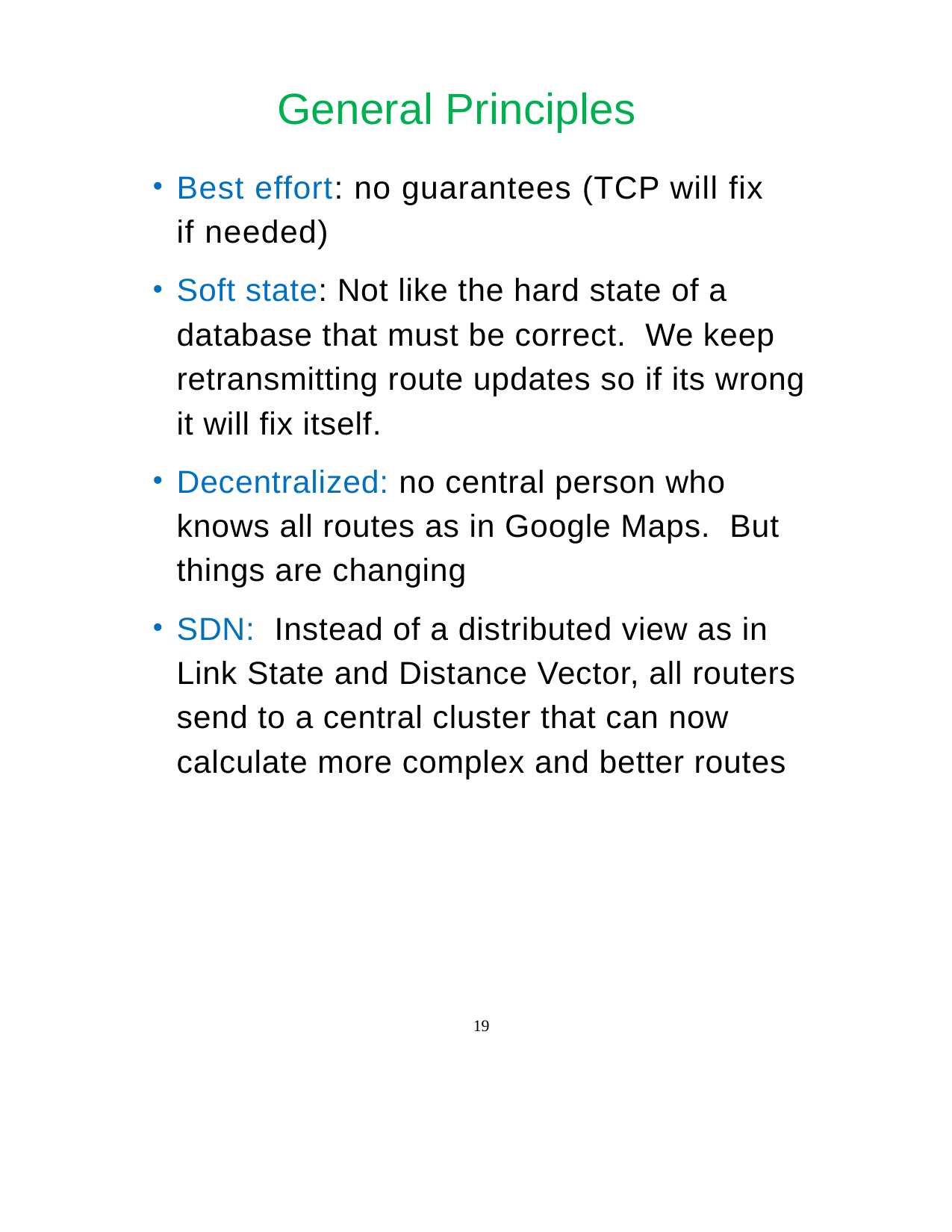

General Principles
Best effort: no guarantees (TCP will fix if needed)
Soft state: Not like the hard state of a database that must be correct.  We keep retransmitting route updates so if its wrong it will fix itself.
Decentralized: no central person who knows all routes as in Google Maps.  But things are changing
SDN:  Instead of a distributed view as in Link State and Distance Vector, all routers send to a central cluster that can now calculate more complex and better routes
19